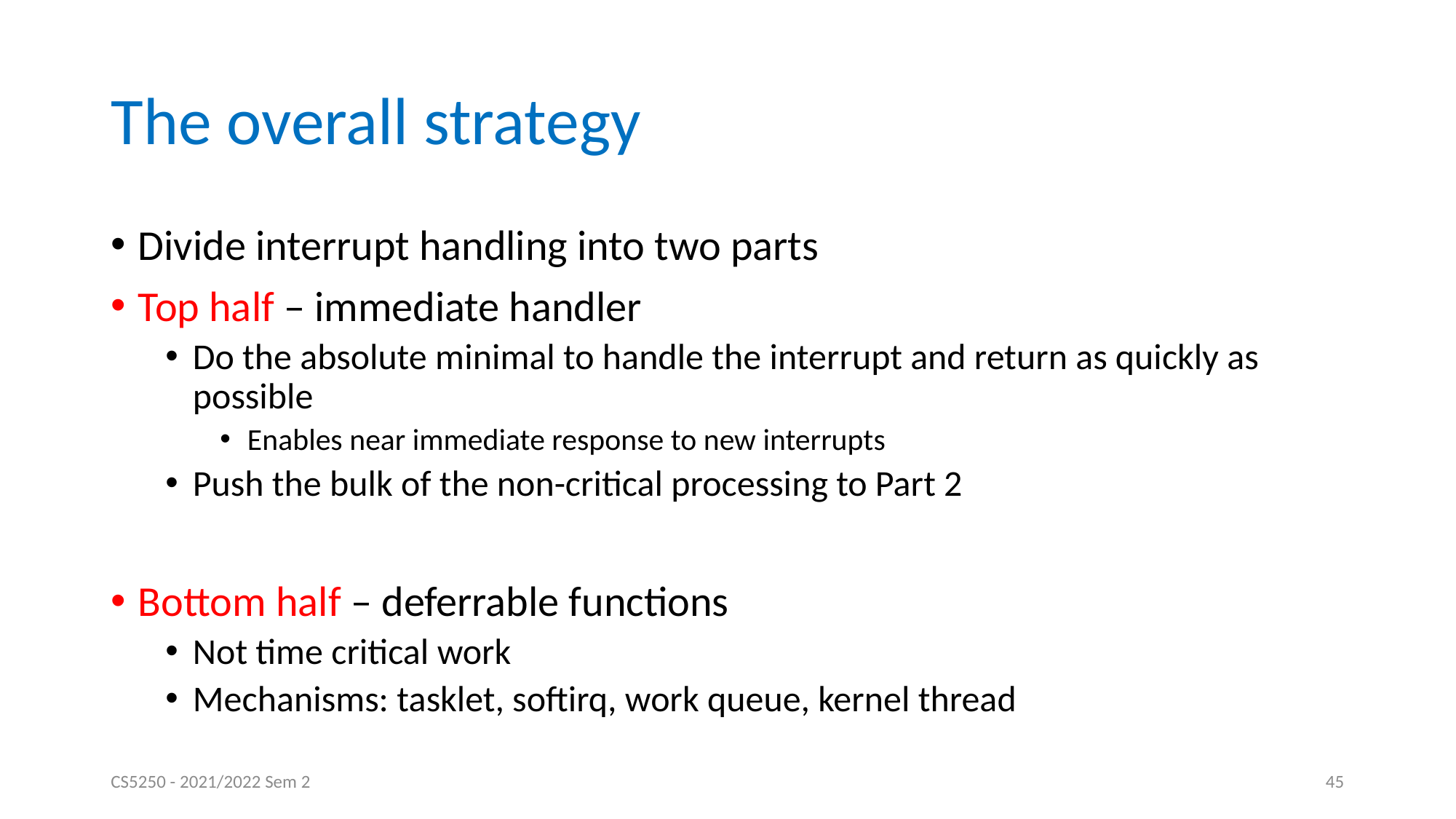

# The overall strategy
Divide interrupt handling into two parts
Top half – immediate handler
Do the absolute minimal to handle the interrupt and return as quickly as possible
Enables near immediate response to new interrupts
Push the bulk of the non-critical processing to Part 2

Bottom half – deferrable functions
Not time critical work
Mechanisms: tasklet, softirq, work queue, kernel thread
CS5250 - 2021/2022 Sem 2
45